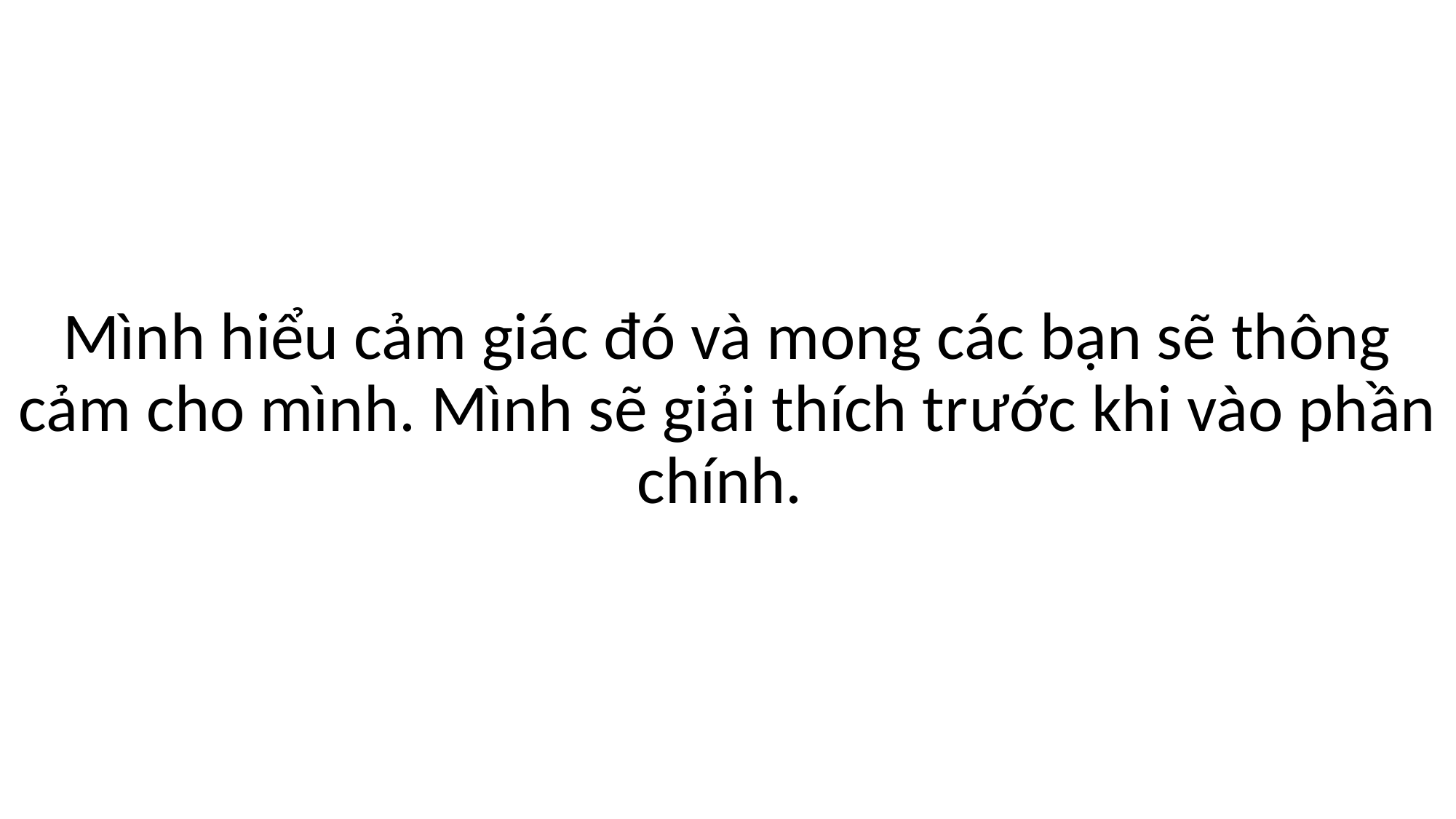

# Mình hiểu cảm giác đó và mong các bạn sẽ thông cảm cho mình. Mình sẽ giải thích trước khi vào phần chính.